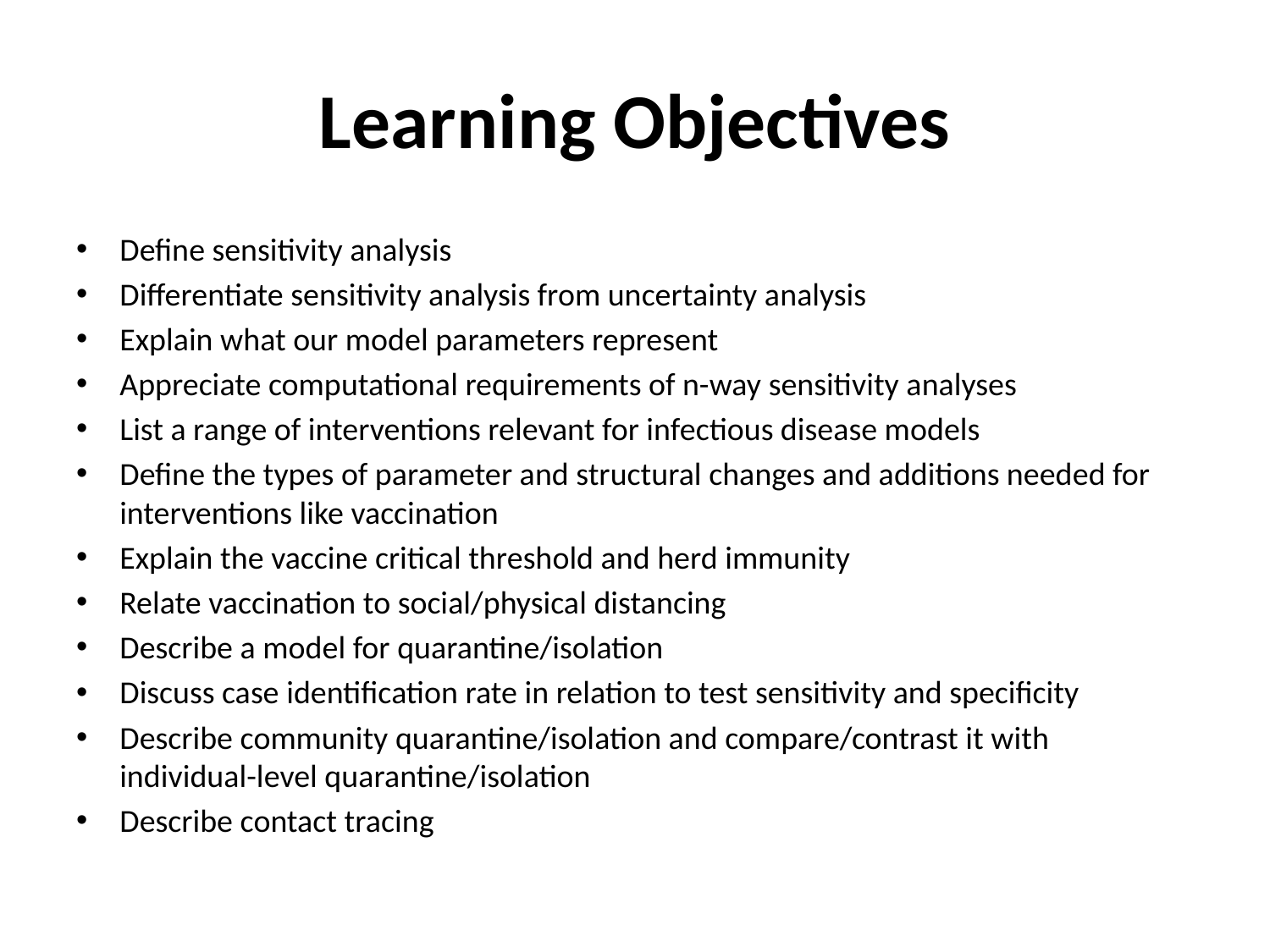

# Learning Objectives
Define sensitivity analysis
Differentiate sensitivity analysis from uncertainty analysis
Explain what our model parameters represent
Appreciate computational requirements of n-way sensitivity analyses
List a range of interventions relevant for infectious disease models
Define the types of parameter and structural changes and additions needed for interventions like vaccination
Explain the vaccine critical threshold and herd immunity
Relate vaccination to social/physical distancing
Describe a model for quarantine/isolation
Discuss case identification rate in relation to test sensitivity and specificity
Describe community quarantine/isolation and compare/contrast it with individual-level quarantine/isolation
Describe contact tracing